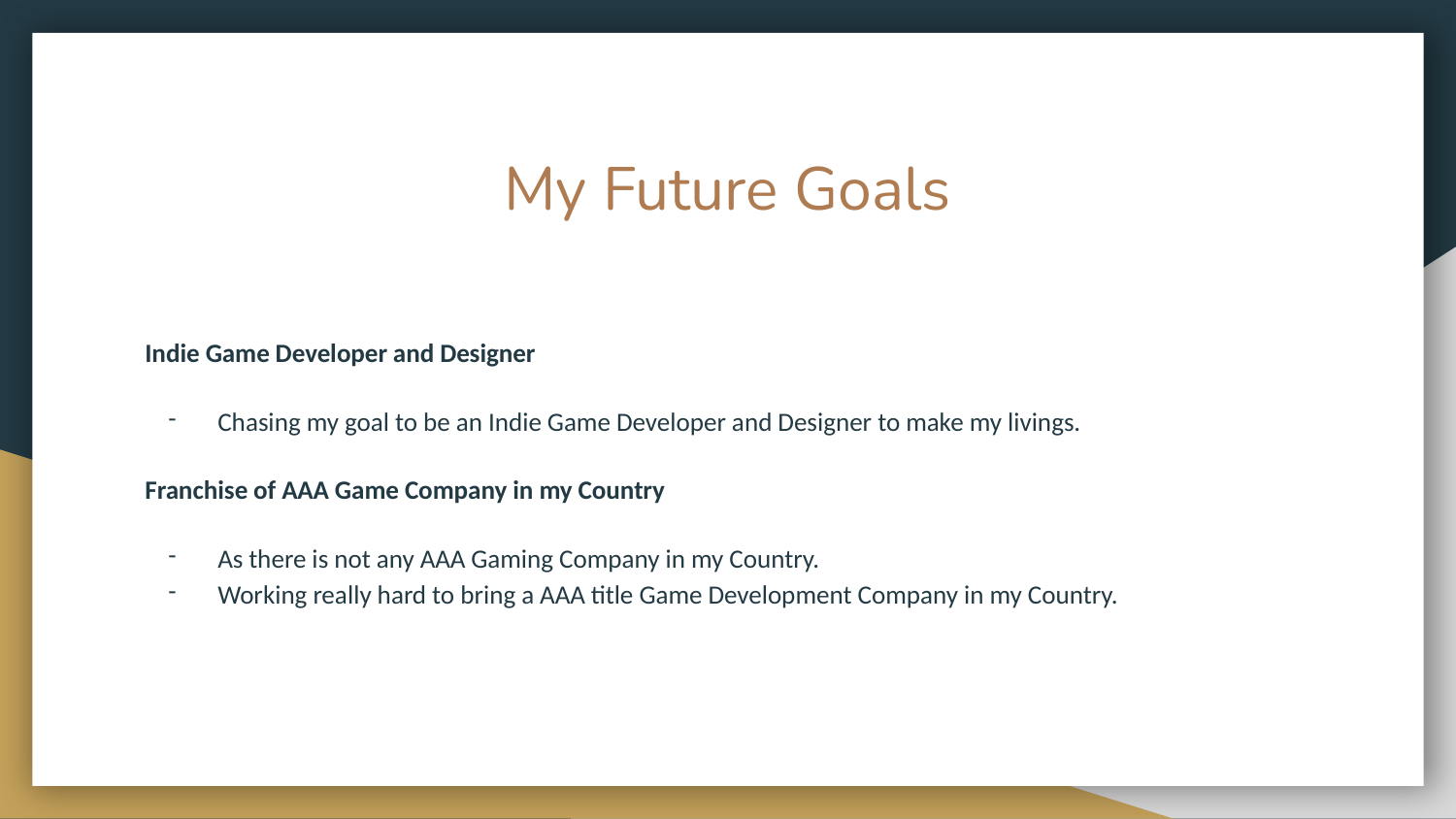

# My Future Goals
Indie Game Developer and Designer
Chasing my goal to be an Indie Game Developer and Designer to make my livings.
Franchise of AAA Game Company in my Country
As there is not any AAA Gaming Company in my Country.
Working really hard to bring a AAA title Game Development Company in my Country.